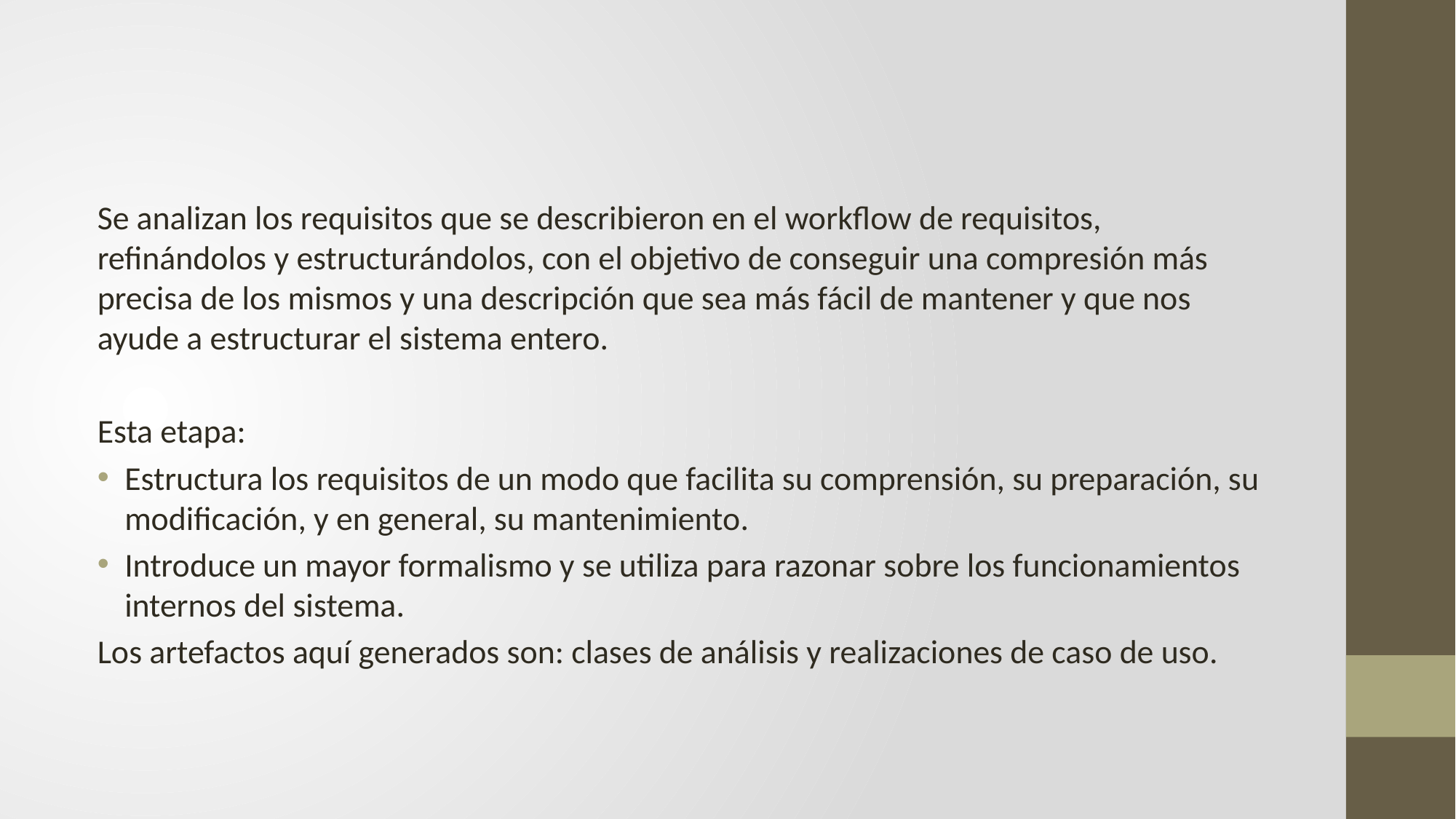

Se analizan los requisitos que se describieron en el workflow de requisitos, refinándolos y estructurándolos, con el objetivo de conseguir una compresión más precisa de los mismos y una descripción que sea más fácil de mantener y que nos ayude a estructurar el sistema entero.

Esta etapa:
Estructura los requisitos de un modo que facilita su comprensión, su preparación, su modificación, y en general, su mantenimiento.
Introduce un mayor formalismo y se utiliza para razonar sobre los funcionamientos internos del sistema.
Los artefactos aquí generados son: clases de análisis y realizaciones de caso de uso.